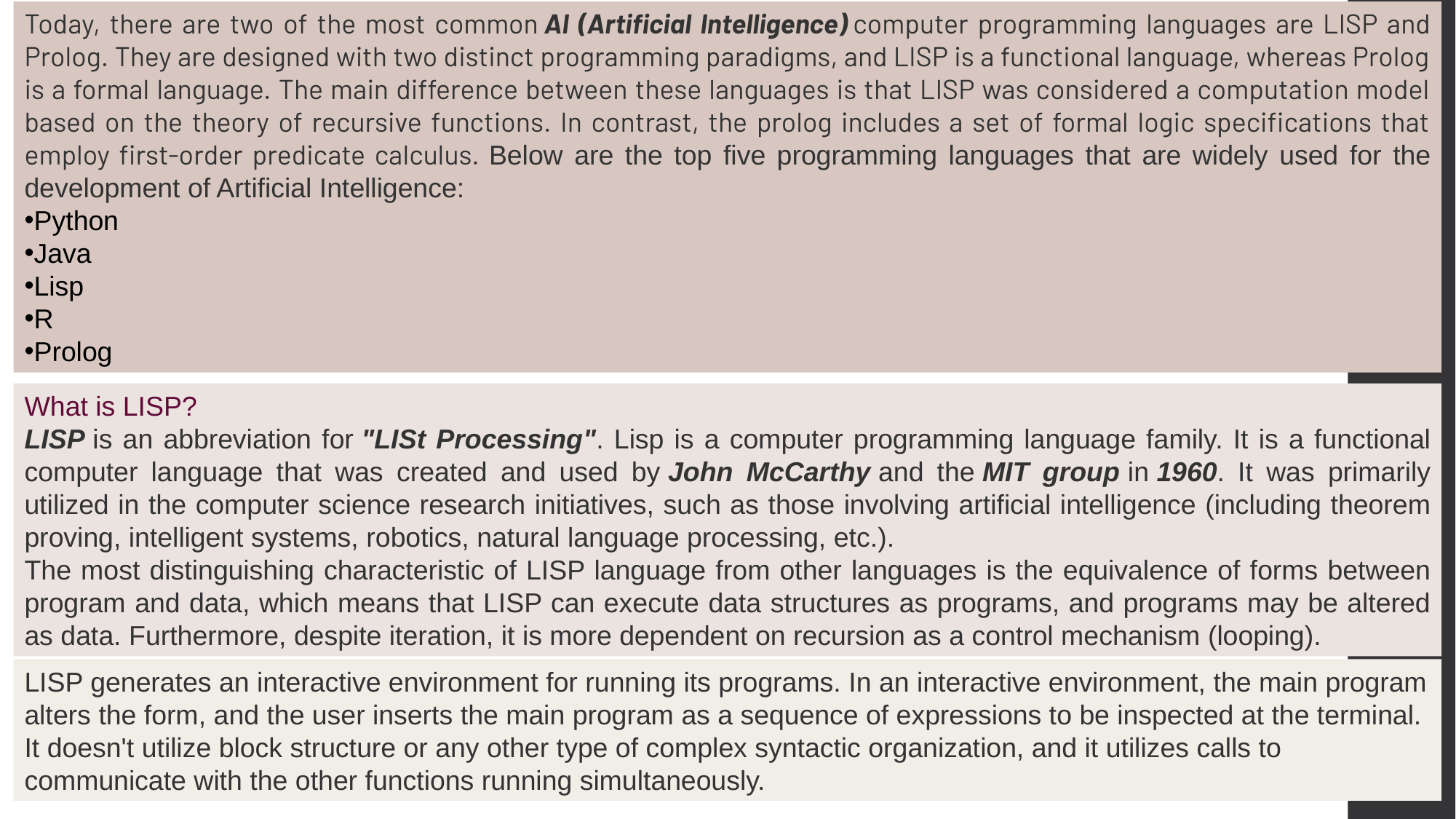

Today, there are two of the most common AI (Artificial Intelligence) computer programming languages are LISP and Prolog. They are designed with two distinct programming paradigms, and LISP is a functional language, whereas Prolog is a formal language. The main difference between these languages is that LISP was considered a computation model based on the theory of recursive functions. In contrast, the prolog includes a set of formal logic specifications that employ first-order predicate calculus. Below are the top five programming languages that are widely used for the development of Artificial Intelligence:
Python
Java
Lisp
R
Prolog
What is LISP?
LISP is an abbreviation for "LISt Processing". Lisp is a computer programming language family. It is a functional computer language that was created and used by John McCarthy and the MIT group in 1960. It was primarily utilized in the computer science research initiatives, such as those involving artificial intelligence (including theorem proving, intelligent systems, robotics, natural language processing, etc.).
The most distinguishing characteristic of LISP language from other languages is the equivalence of forms between program and data, which means that LISP can execute data structures as programs, and programs may be altered as data. Furthermore, despite iteration, it is more dependent on recursion as a control mechanism (looping).
LISP generates an interactive environment for running its programs. In an interactive environment, the main program alters the form, and the user inserts the main program as a sequence of expressions to be inspected at the terminal. It doesn't utilize block structure or any other type of complex syntactic organization, and it utilizes calls to communicate with the other functions running simultaneously.